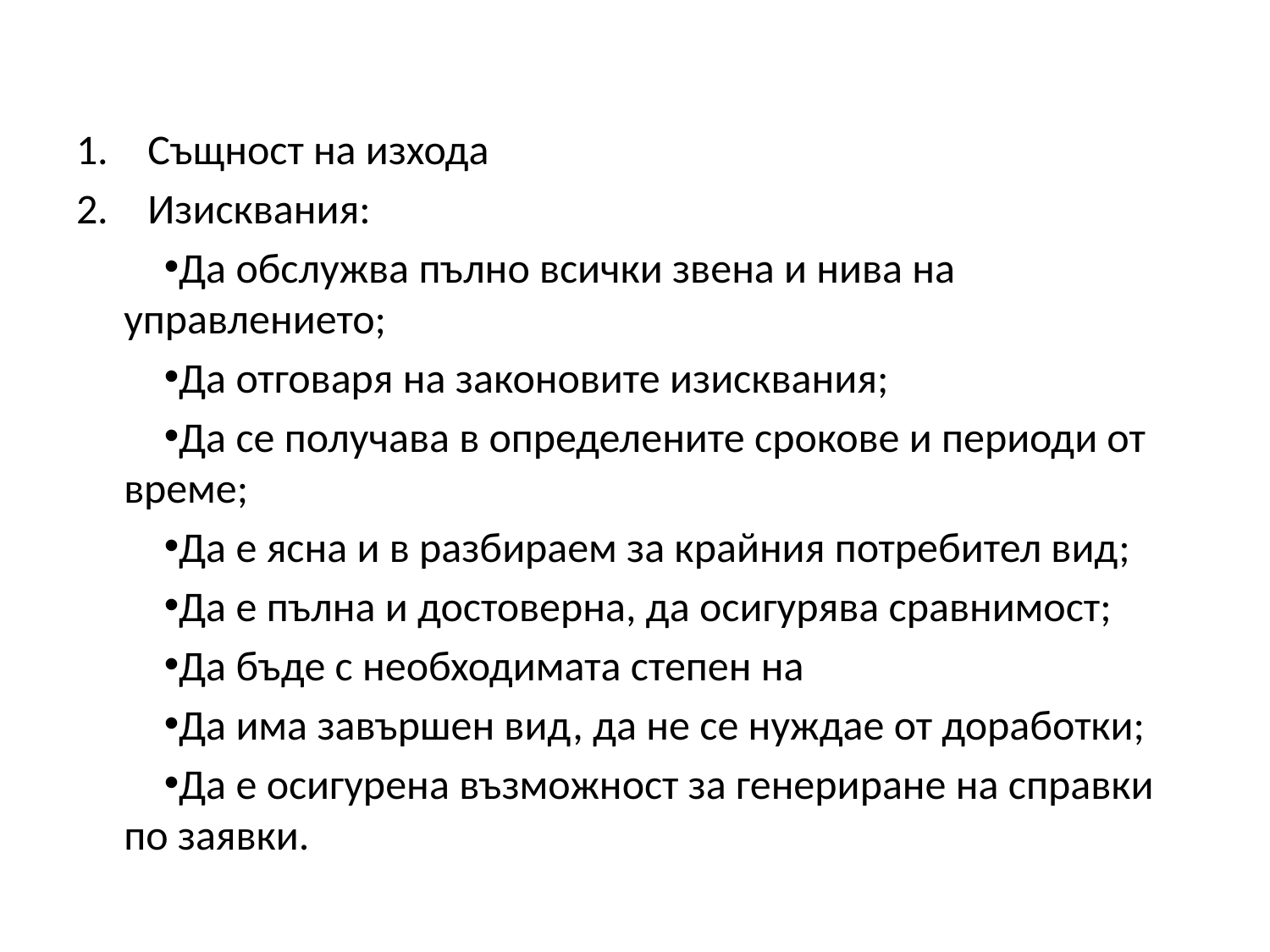

Същност на изхода
Изисквания:
Да обслужва пълно всички звена и нива на управлението;
Да отговаря на законовите изисквания;
Да се получава в определените срокове и периоди от време;
Да е ясна и в разбираем за крайния потребител вид;
Да е пълна и достоверна, да осигурява сравнимост;
Да бъде с необходимата степен на
Да има завършен вид, да не се нуждае от доработки;
Да е осигурена възможност за генериране на справки по заявки.